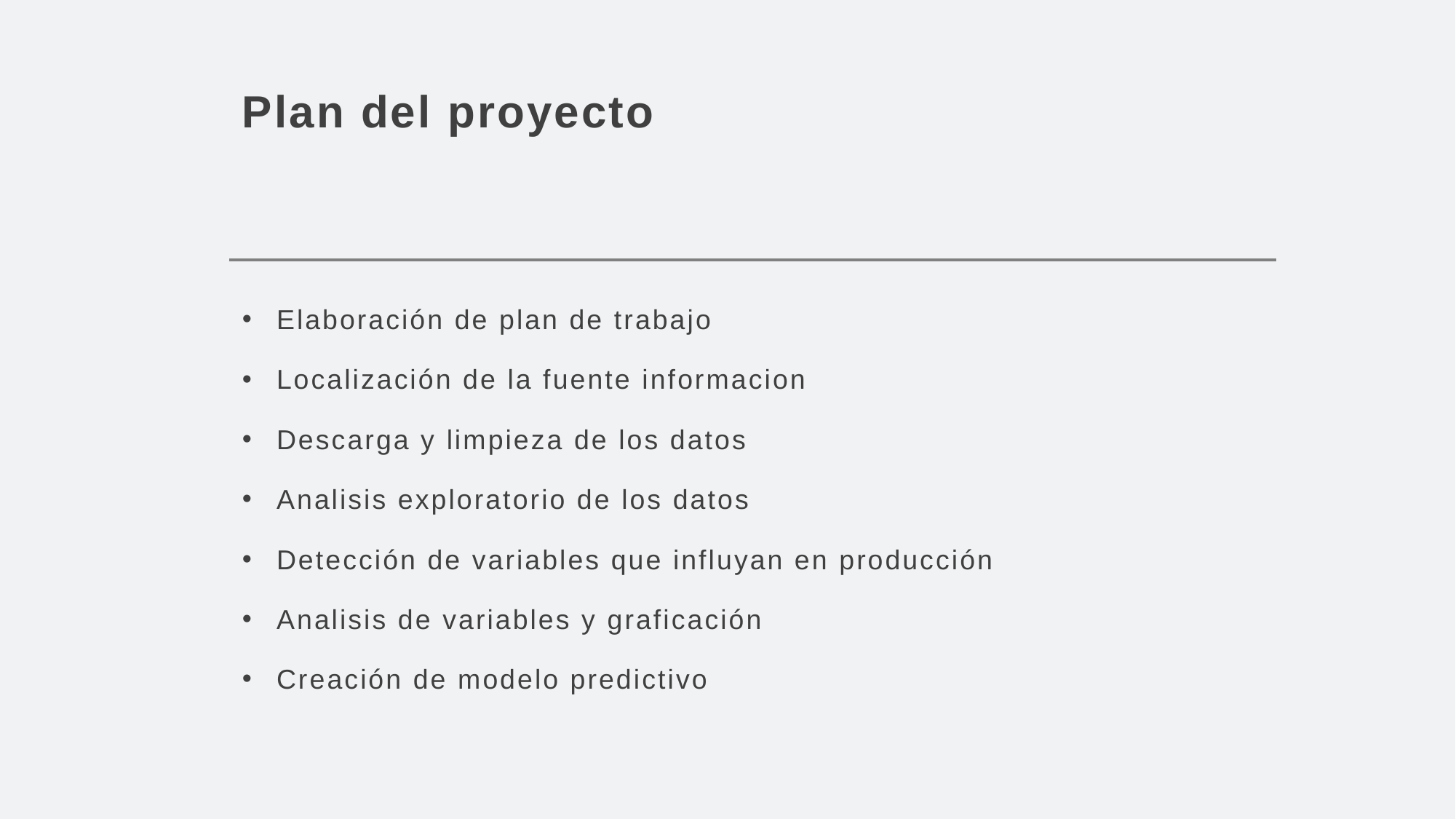

# Plan del proyecto
Elaboración de plan de trabajo
Localización de la fuente informacion
Descarga y limpieza de los datos
Analisis exploratorio de los datos
Detección de variables que influyan en producción
Analisis de variables y graficación
Creación de modelo predictivo